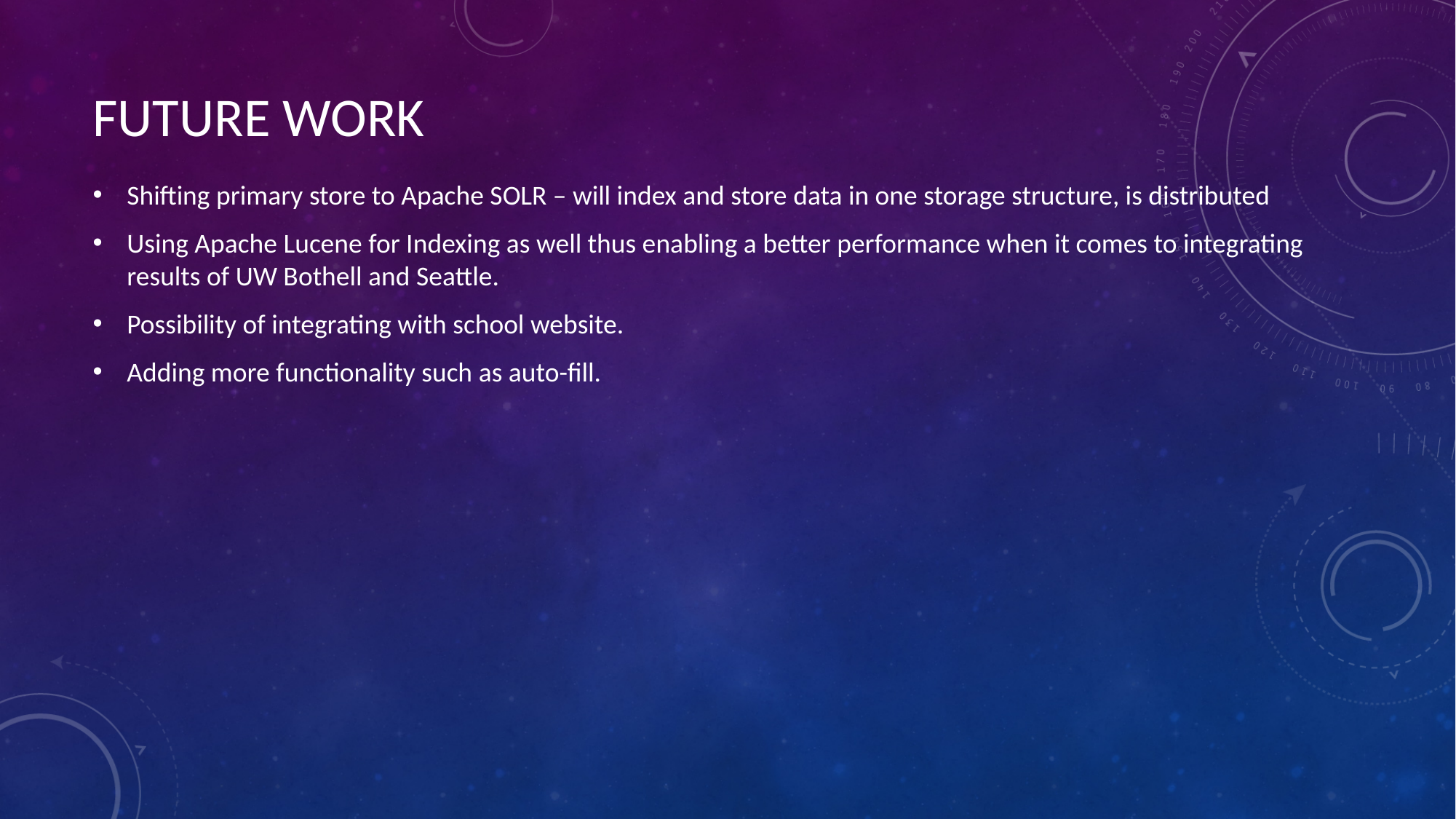

# Future work
Shifting primary store to Apache SOLR – will index and store data in one storage structure, is distributed
Using Apache Lucene for Indexing as well thus enabling a better performance when it comes to integrating results of UW Bothell and Seattle.
Possibility of integrating with school website.
Adding more functionality such as auto-fill.